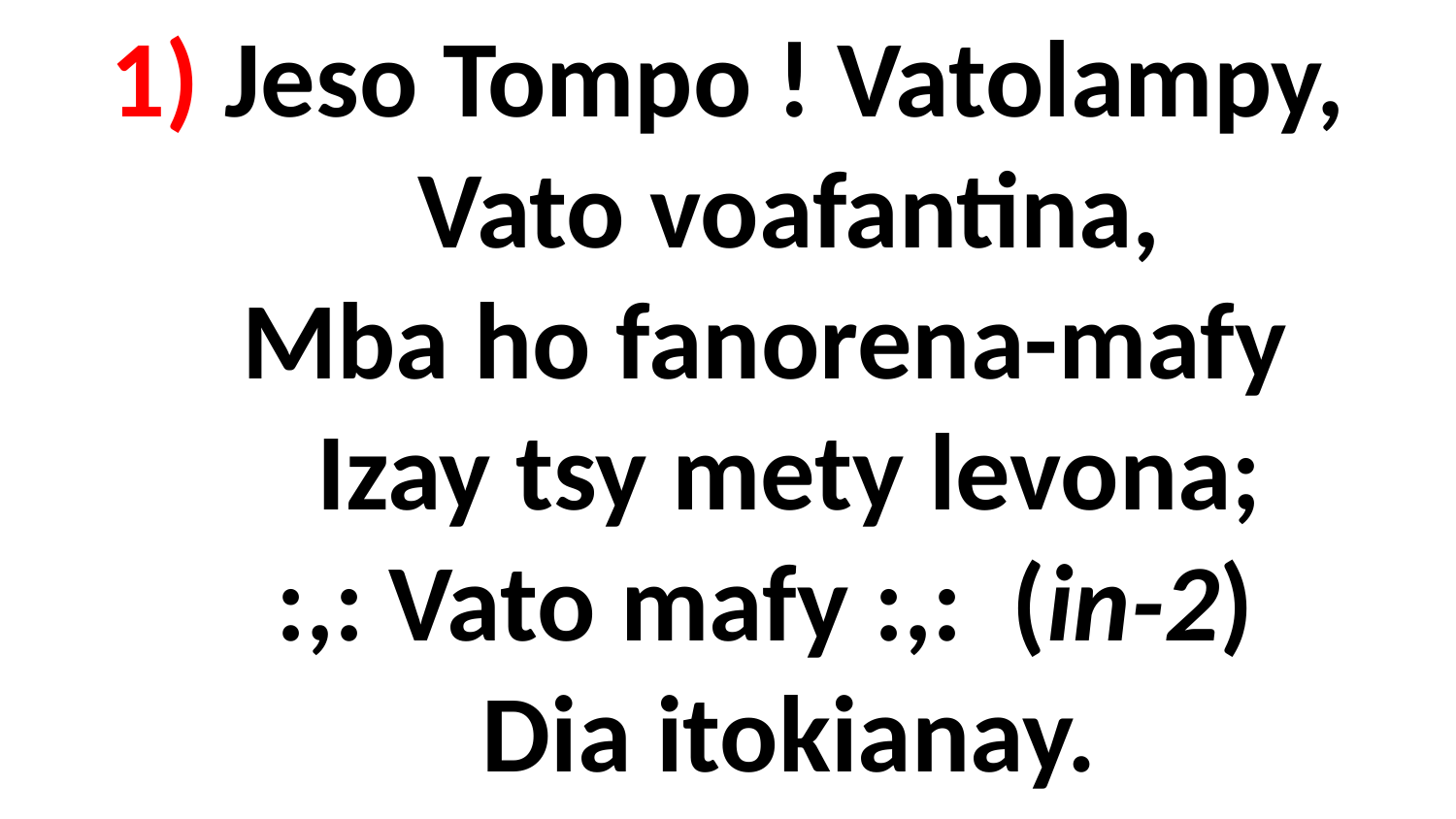

# 1) Jeso Tompo ! Vatolampy, Vato voafantina, Mba ho fanorena-mafy Izay tsy mety levona; :,: Vato mafy :,:  (in-2) Dia itokianay.